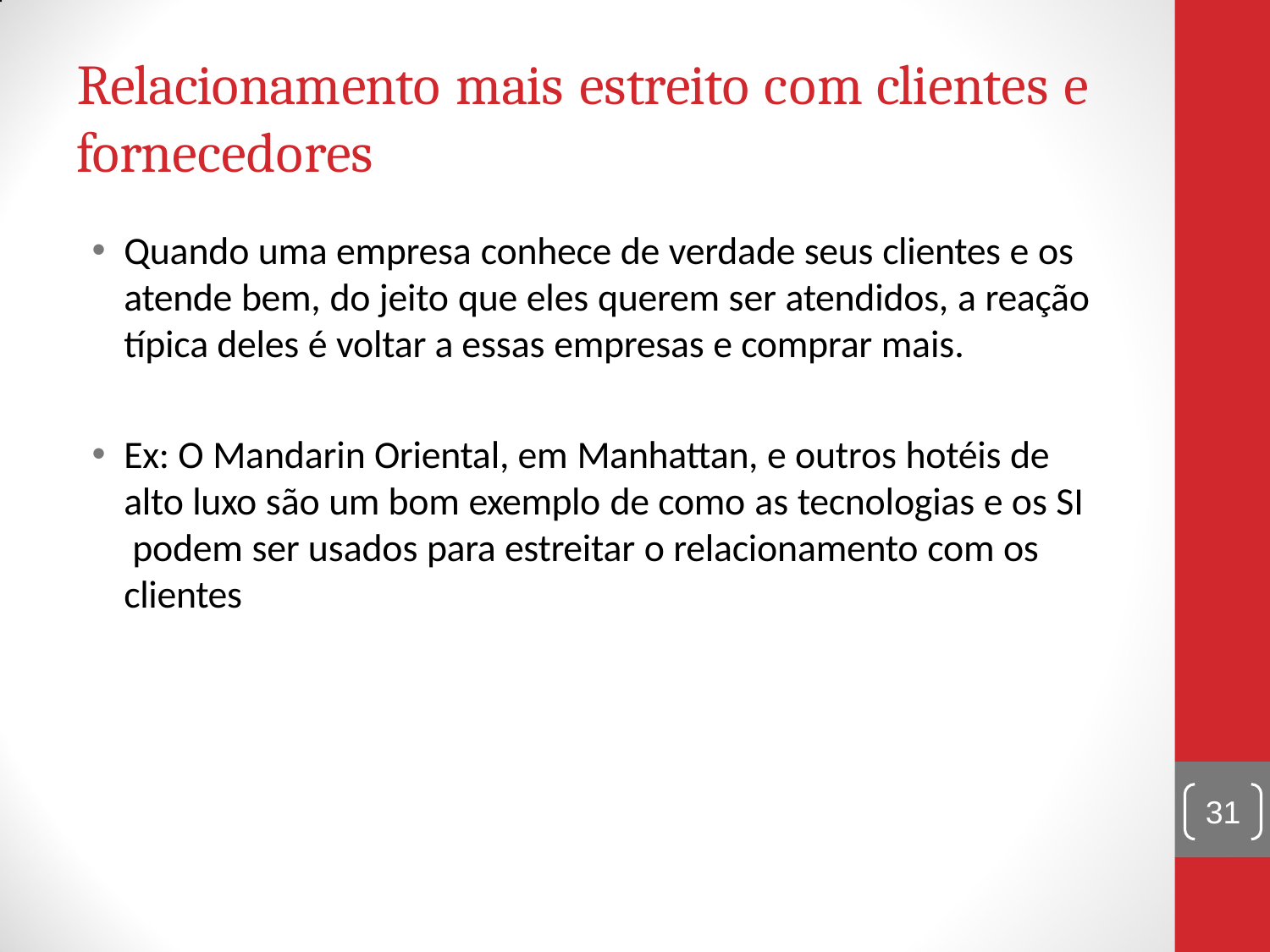

# Relacionamento mais estreito com clientes e  fornecedores
Quando uma empresa conhece de verdade seus clientes e os  atende bem, do jeito que eles querem ser atendidos, a reação  típica deles é voltar a essas empresas e comprar mais.

Ex: O Mandarin Oriental, em Manhattan, e outros hotéis de  alto luxo são um bom exemplo de como as tecnologias e os SI  podem ser usados para estreitar o relacionamento com os  clientes

31